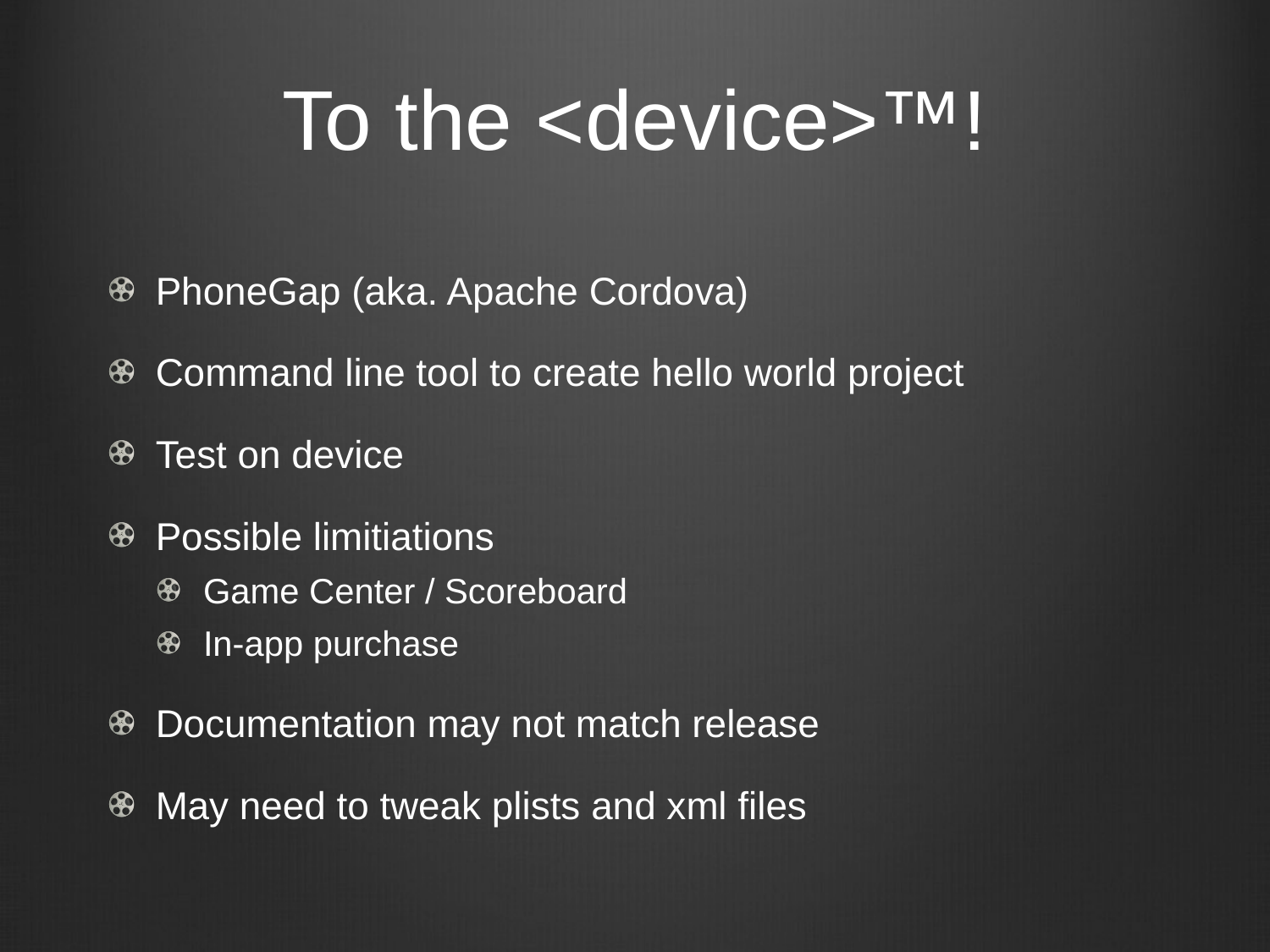

# To the <device>™!
PhoneGap (aka. Apache Cordova)
Command line tool to create hello world project
Test on device
Possible limitiations
Game Center / Scoreboard
In-app purchase
Documentation may not match release
May need to tweak plists and xml files